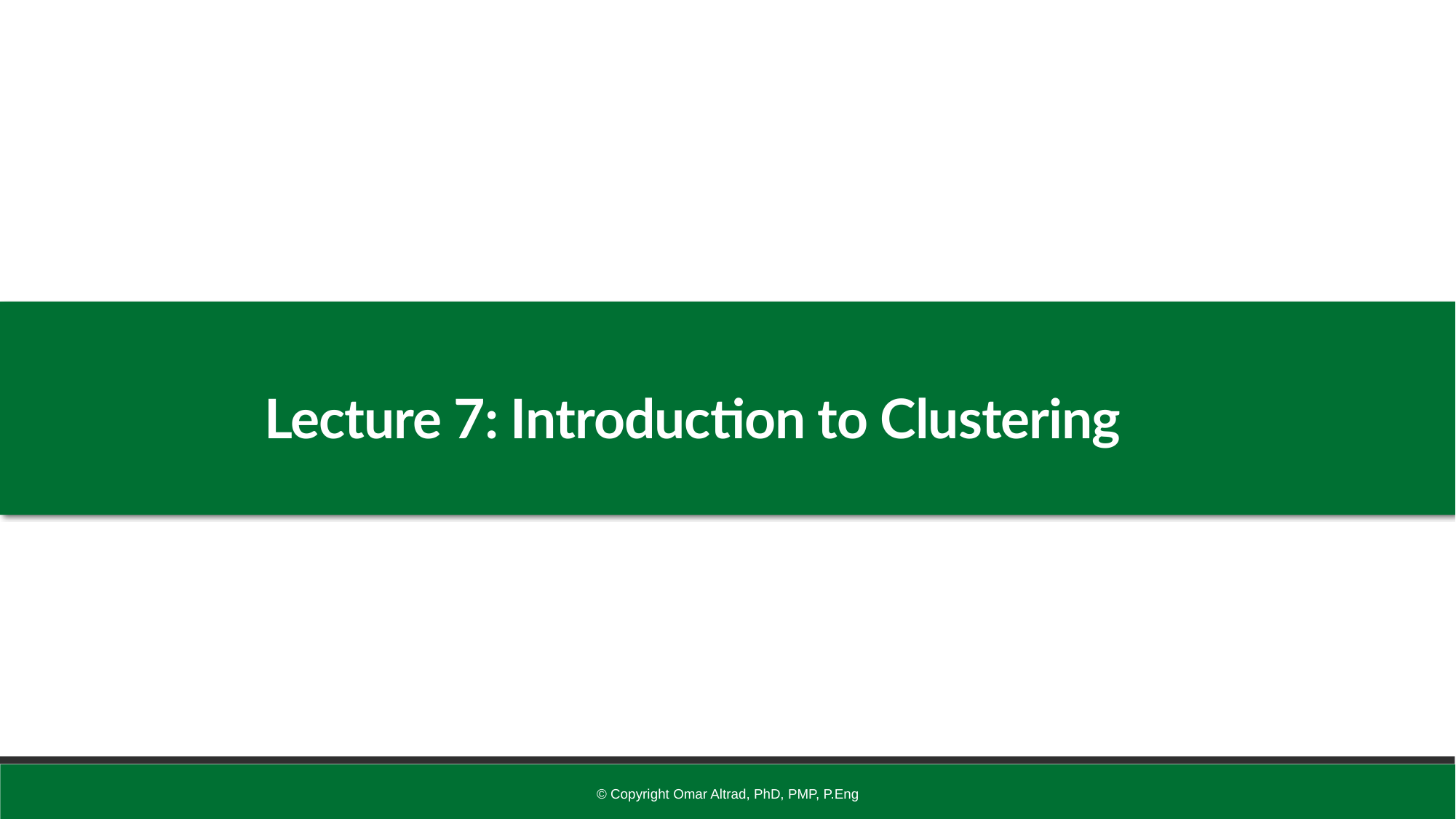

Lecture 7: Introduction to Clustering
© Copyright Omar Altrad, PhD, PMP, P.Eng